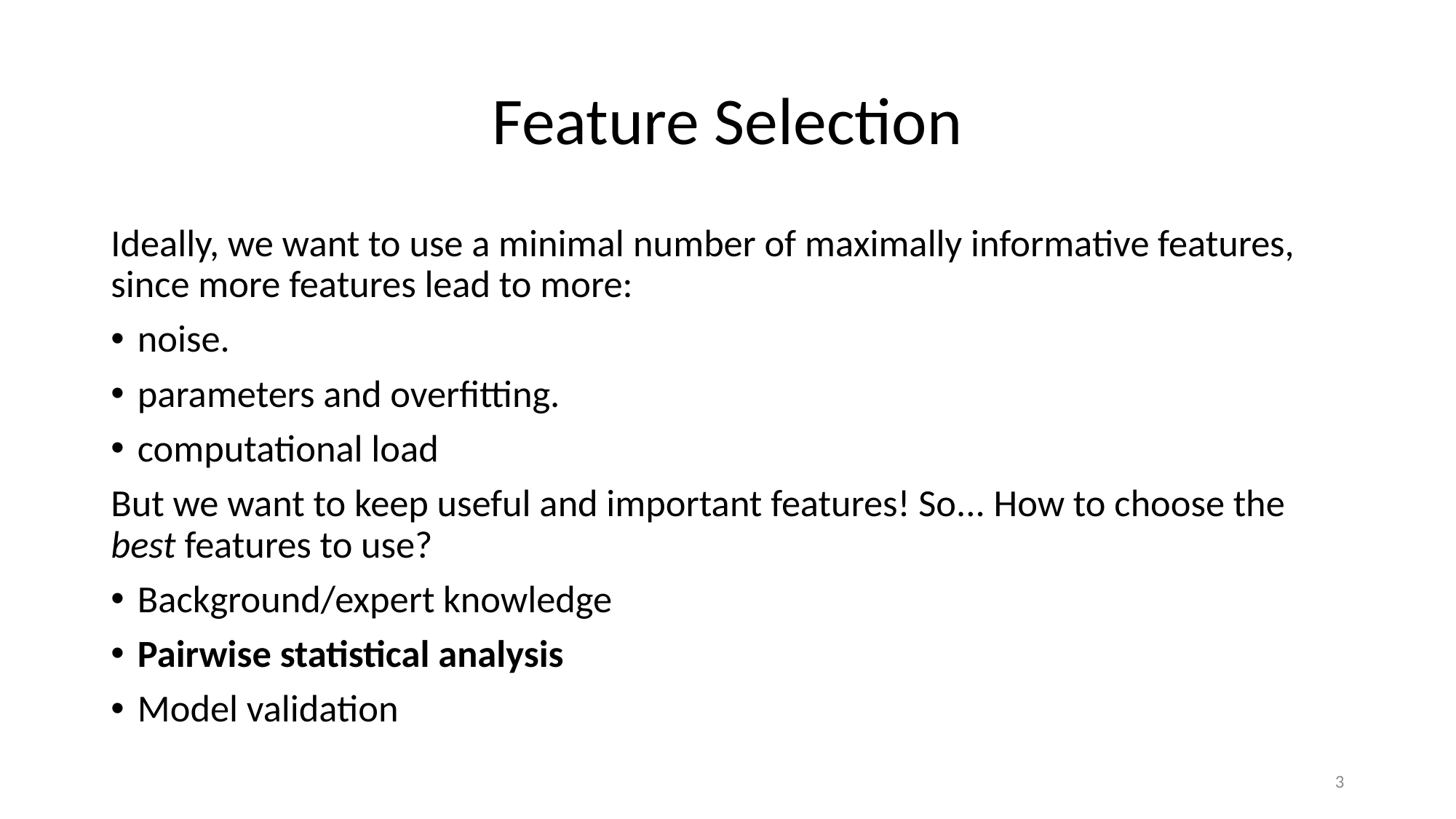

# Feature Selection
Ideally, we want to use a minimal number of maximally informative features, since more features lead to more:
noise.
parameters and overfitting.
computational load
But we want to keep useful and important features! So... How to choose the best features to use?
Background/expert knowledge
Pairwise statistical analysis
Model validation
3